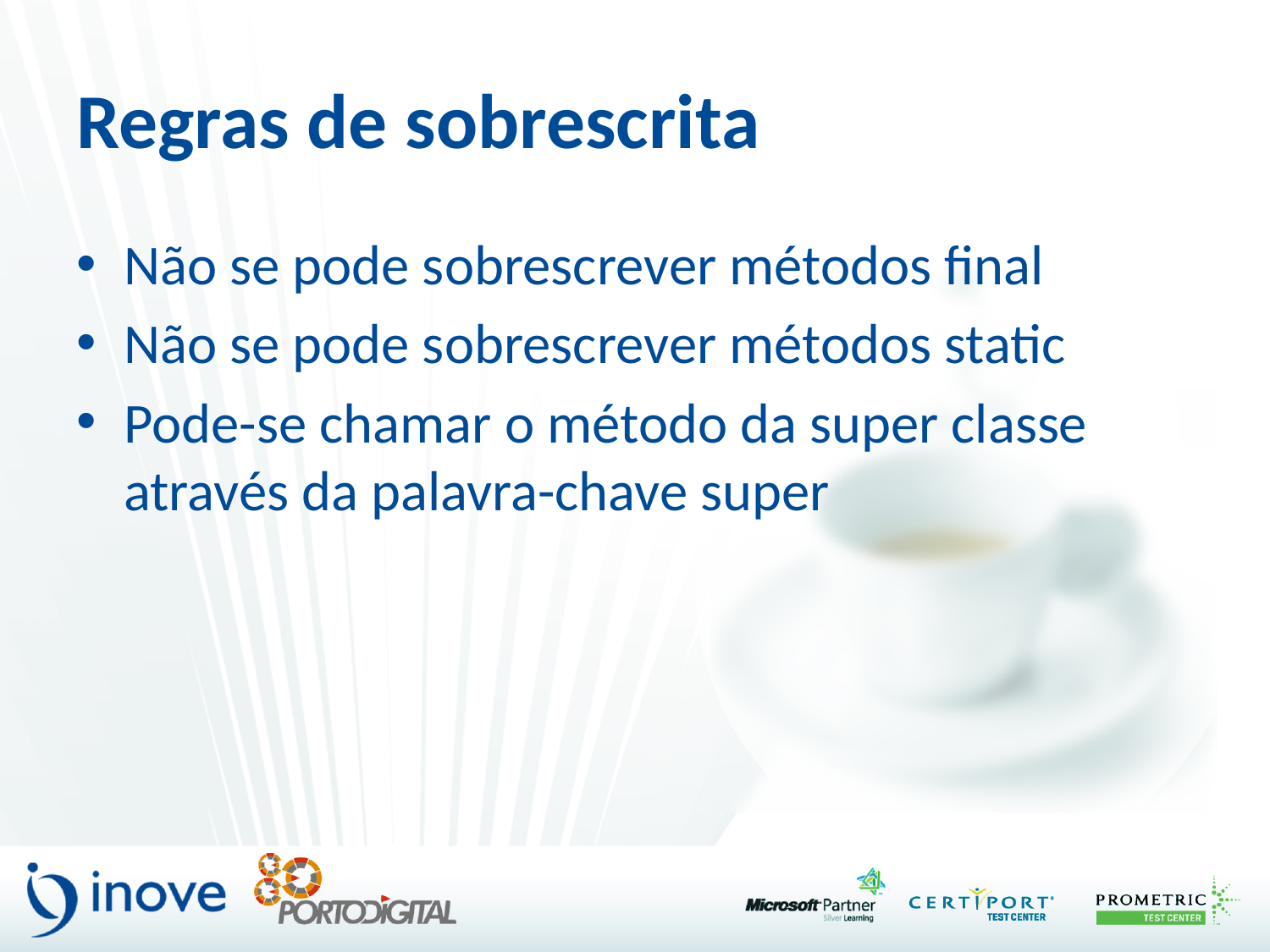

# Regras de sobrescrita
Não se pode sobrescrever métodos final
Não se pode sobrescrever métodos static
Pode-se chamar o método da super classe através da palavra-chave super